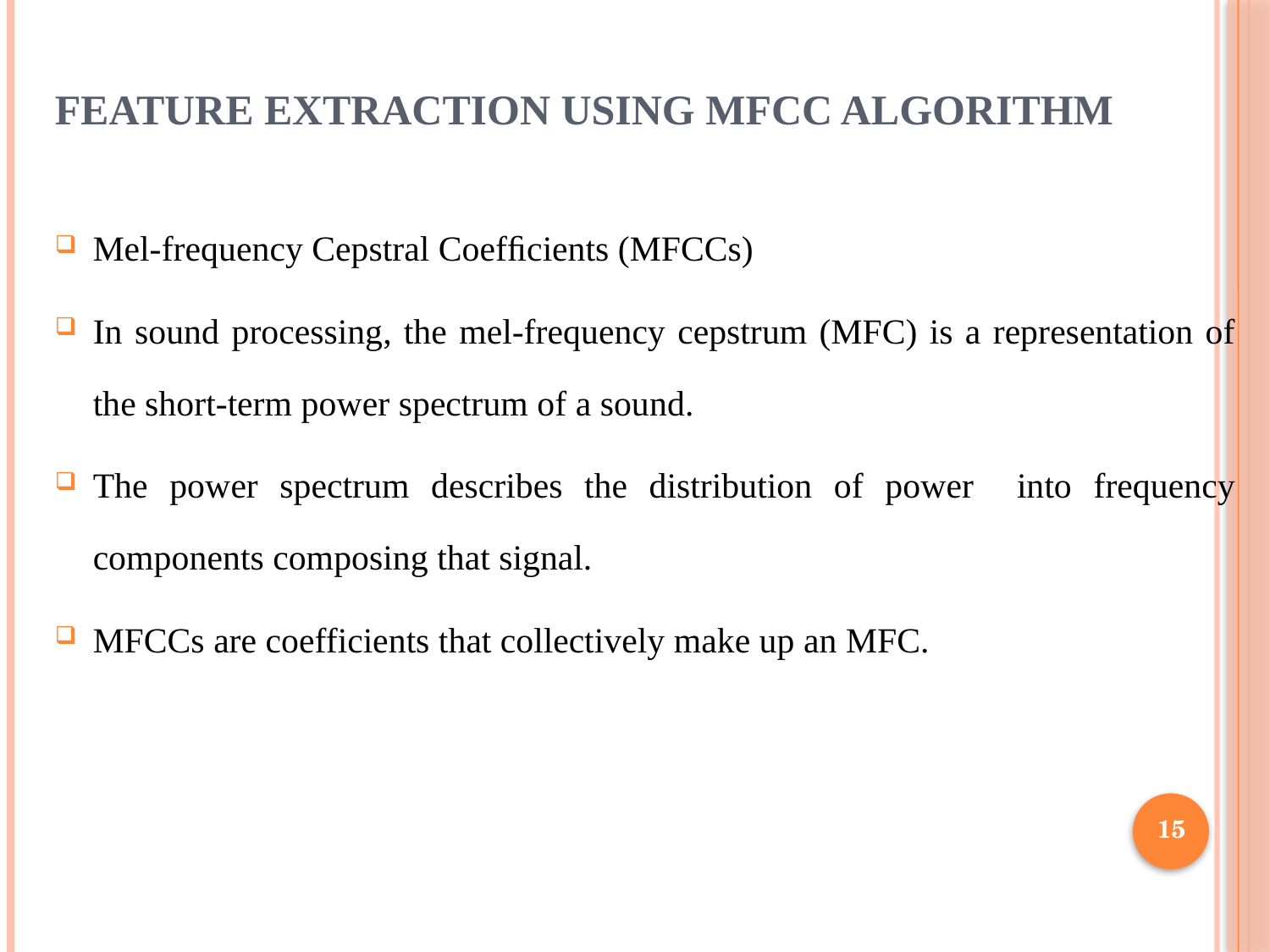

# Feature Extraction using MFCC Algorithm
Mel-frequency Cepstral Coefﬁcients (MFCCs)
In sound processing, the mel-frequency cepstrum (MFC) is a representation of the short-term power spectrum of a sound.
The power spectrum describes the distribution of power  into frequency components composing that signal.
MFCCs are coefficients that collectively make up an MFC.

15